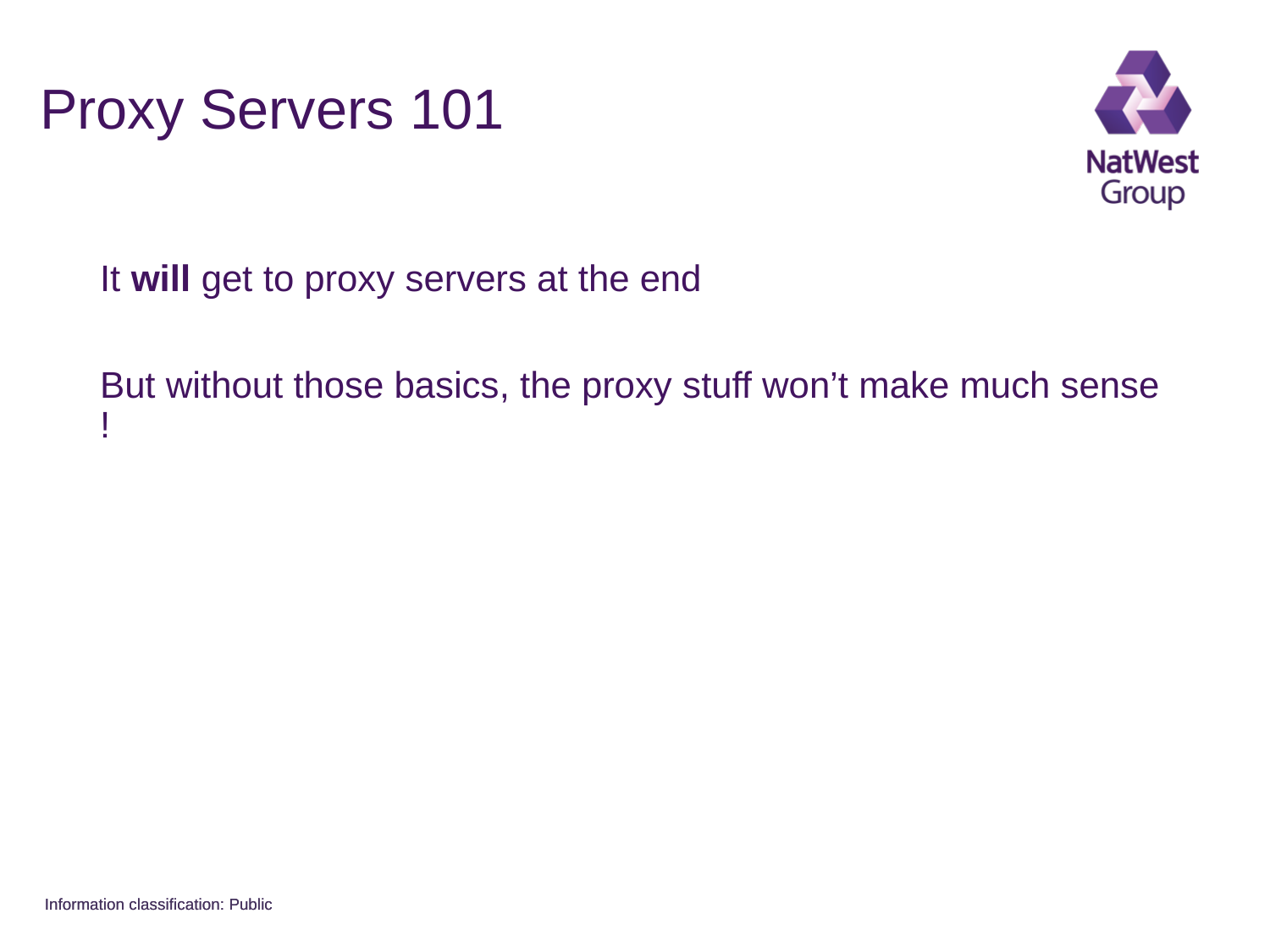

FOR INTERNAL USE ONLY
# Proxy Servers 101
It will get to proxy servers at the end

But without those basics, the proxy stuff won’t make much sense !
Information classiﬁcation: Public